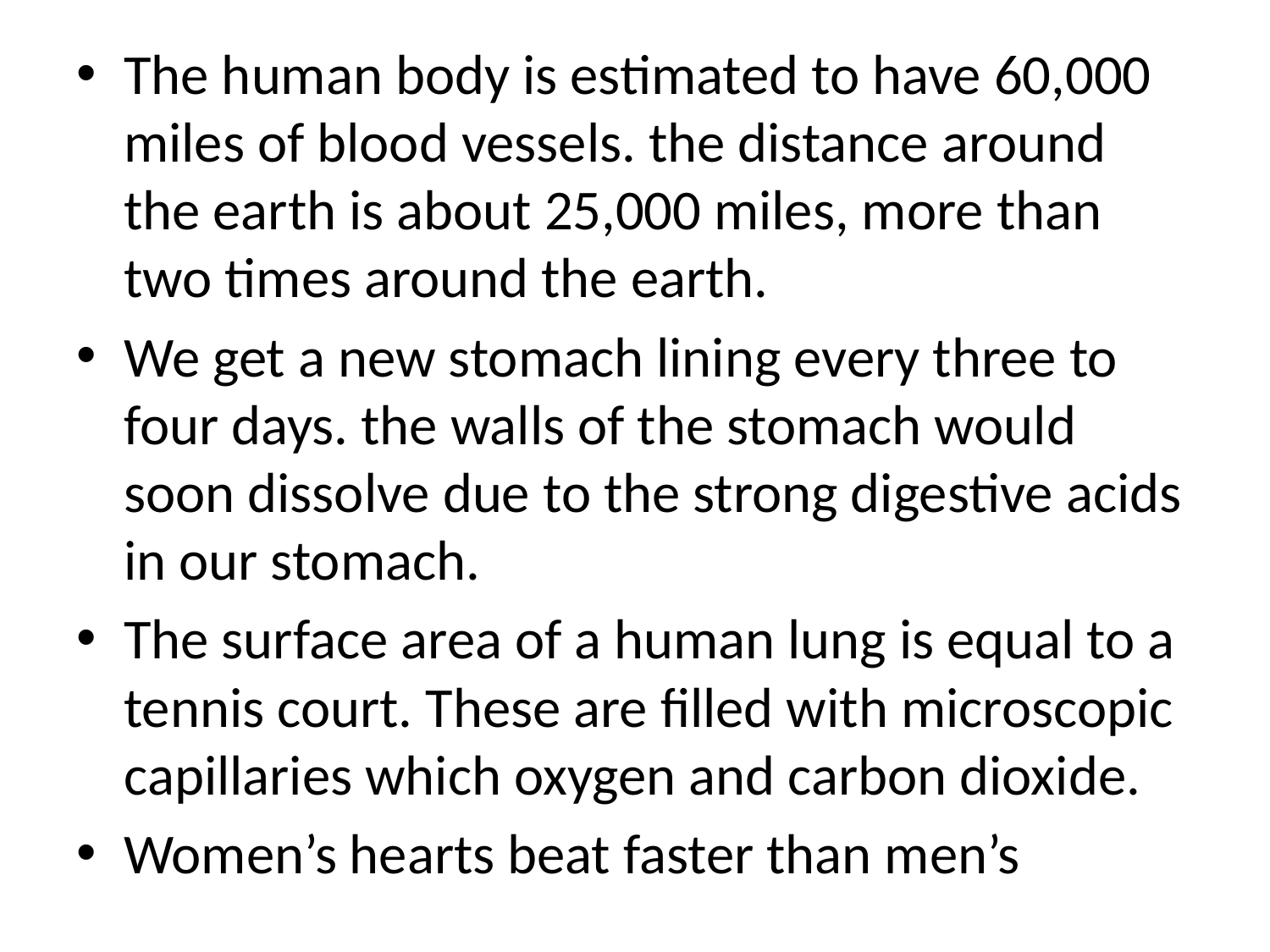

The human body is estimated to have 60,000 miles of blood vessels. the distance around the earth is about 25,000 miles, more than two times around the earth.
We get a new stomach lining every three to four days. the walls of the stomach would soon dissolve due to the strong digestive acids in our stomach.
The surface area of a human lung is equal to a tennis court. These are filled with microscopic capillaries which oxygen and carbon dioxide.
Women’s hearts beat faster than men’s